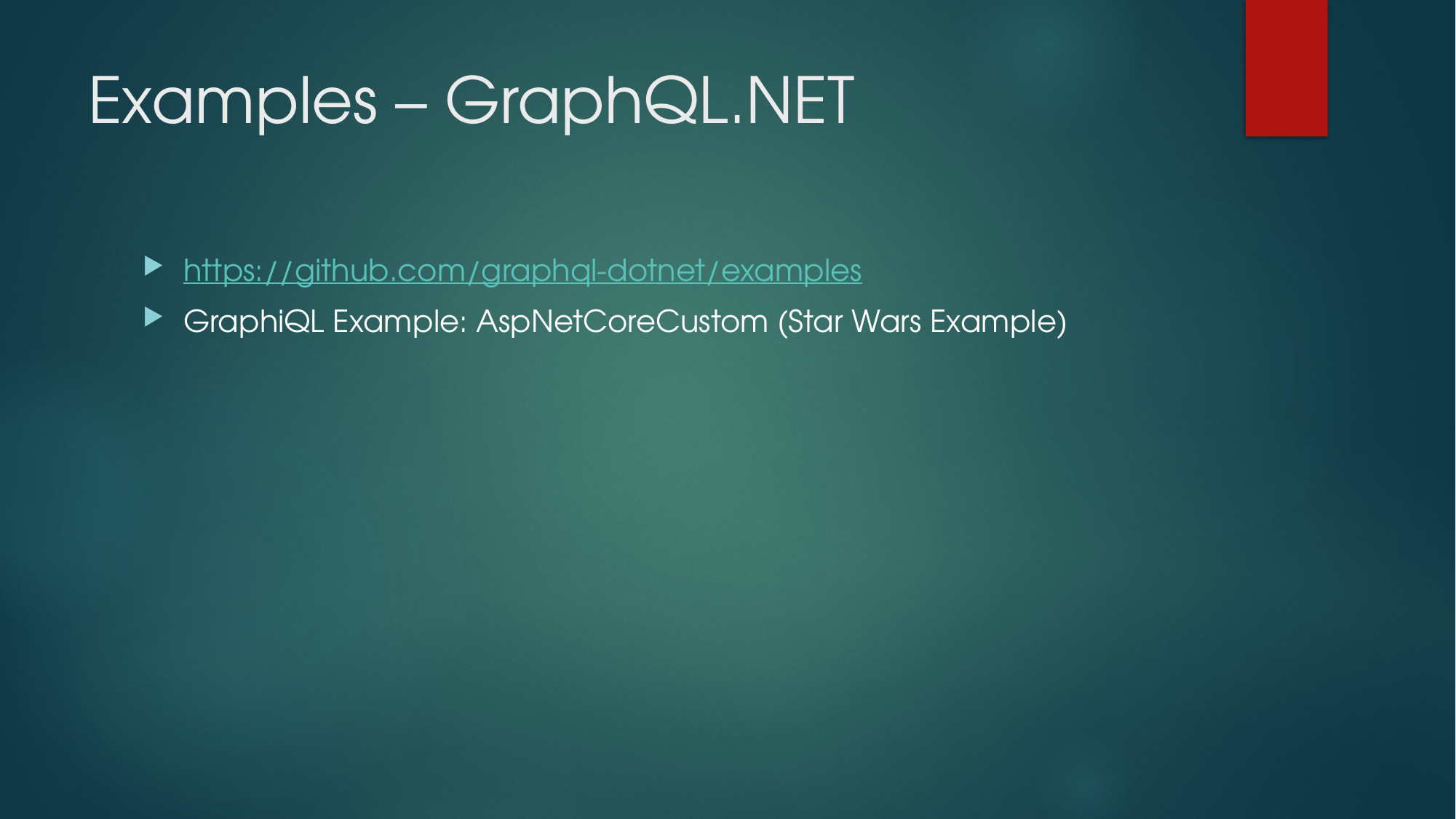

# Examples – GraphQL.NET
https://github.com/graphql-dotnet/examples
GraphiQL Example: AspNetCoreCustom (Star Wars Example)